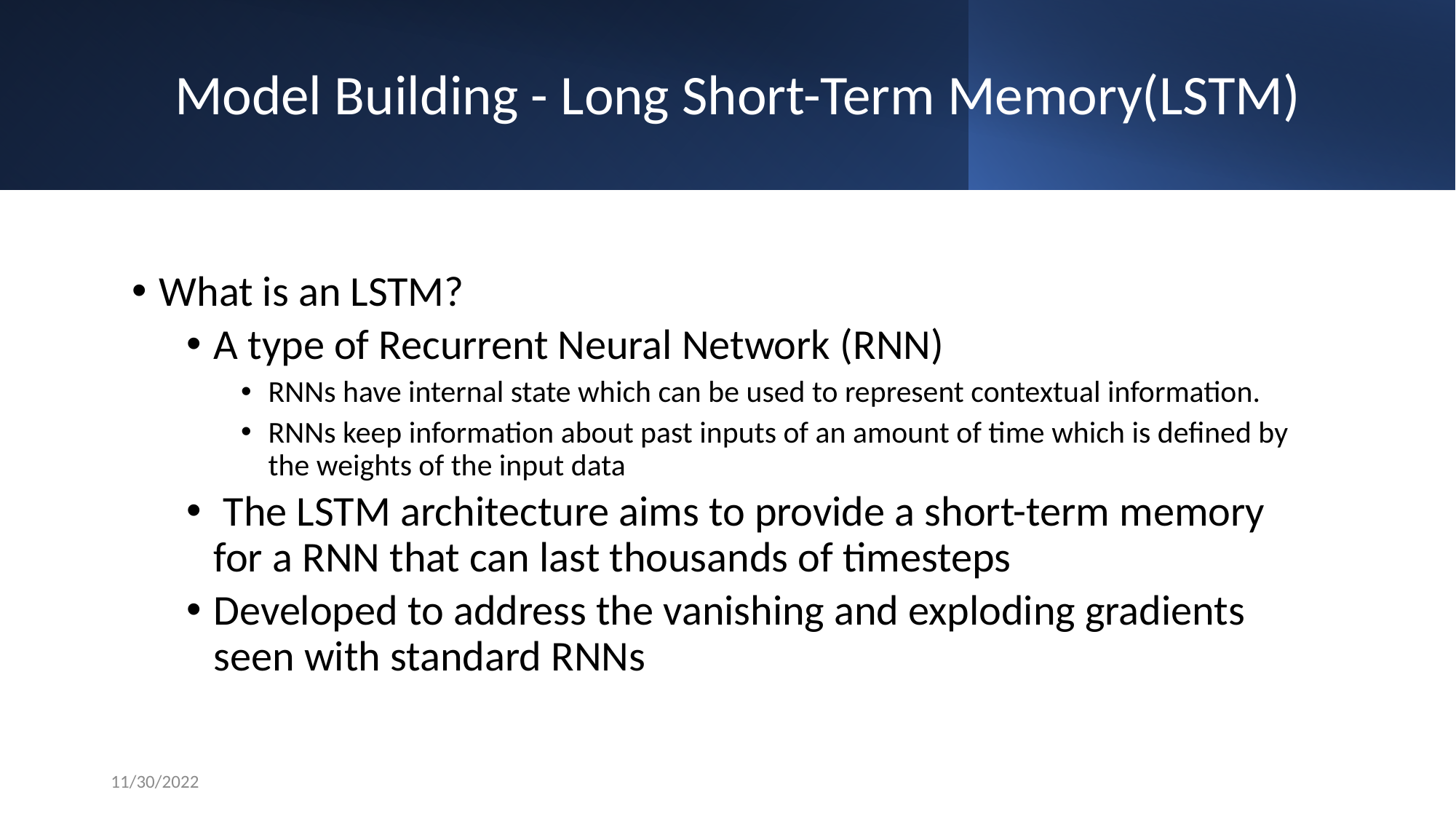

# Model Building - Long Short-Term Memory(LSTM)
What is an LSTM?
A type of Recurrent Neural Network (RNN)
RNNs have internal state which can be used to represent contextual information.
RNNs keep information about past inputs of an amount of time which is defined by the weights of the input data
 The LSTM architecture aims to provide a short-term memory for a RNN that can last thousands of timesteps
Developed to address the vanishing and exploding gradients seen with standard RNNs
11/30/2022
Detecting Fake News
19